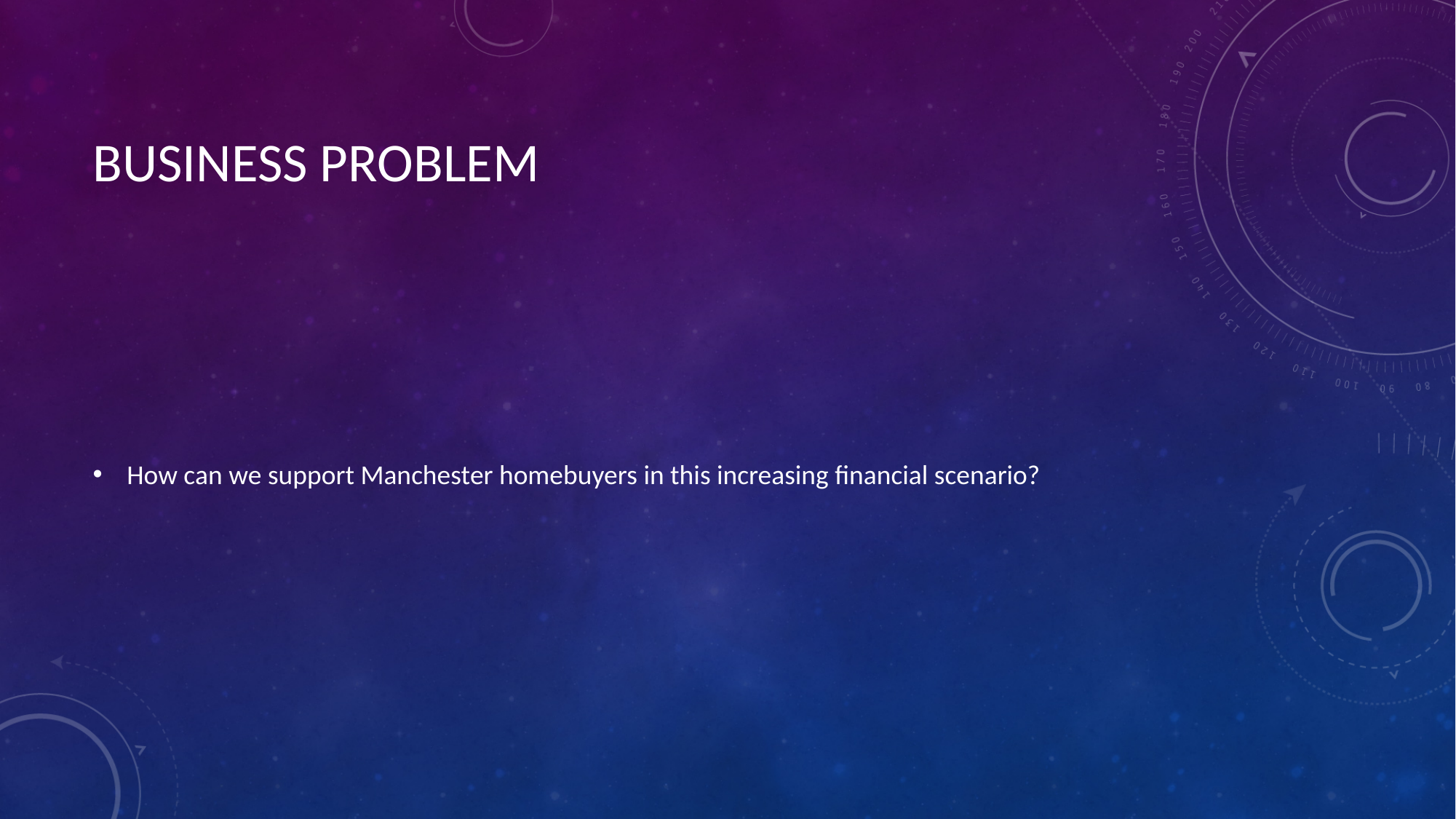

# Business problem
How can we support Manchester homebuyers in this increasing financial scenario?